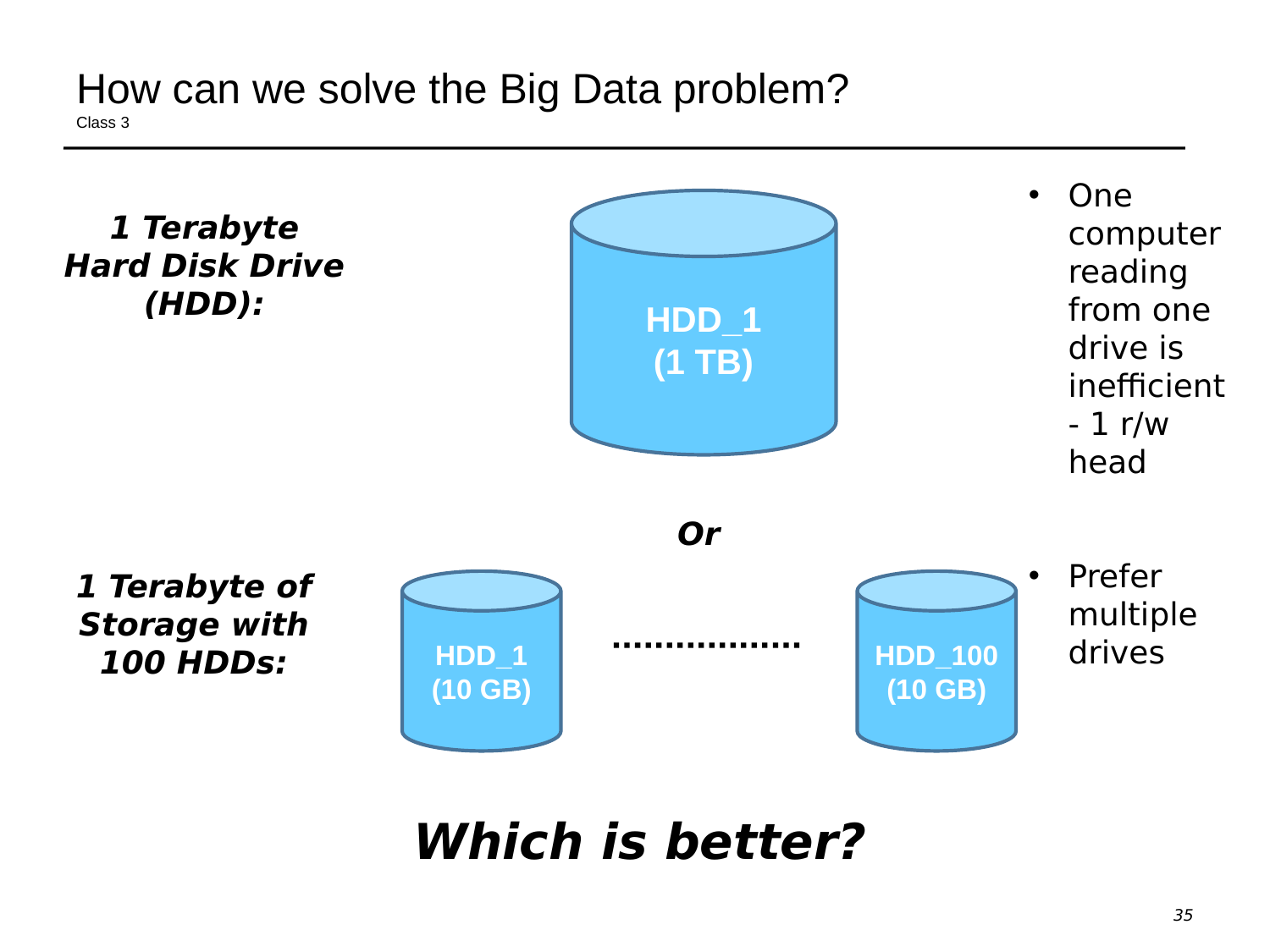

# How can we solve the Big Data problem? Class 3

One computer reading from one drive is inefficient - 1 r/w head

Prefer multiple drives
HDD_1
(1 TB)
1 Terabyte Hard Disk Drive (HDD):
 Or
1 Terabyte of Storage with 100 HDDs:
HDD_1
(10 GB)
HDD_100
(10 GB)

Which is better?
35